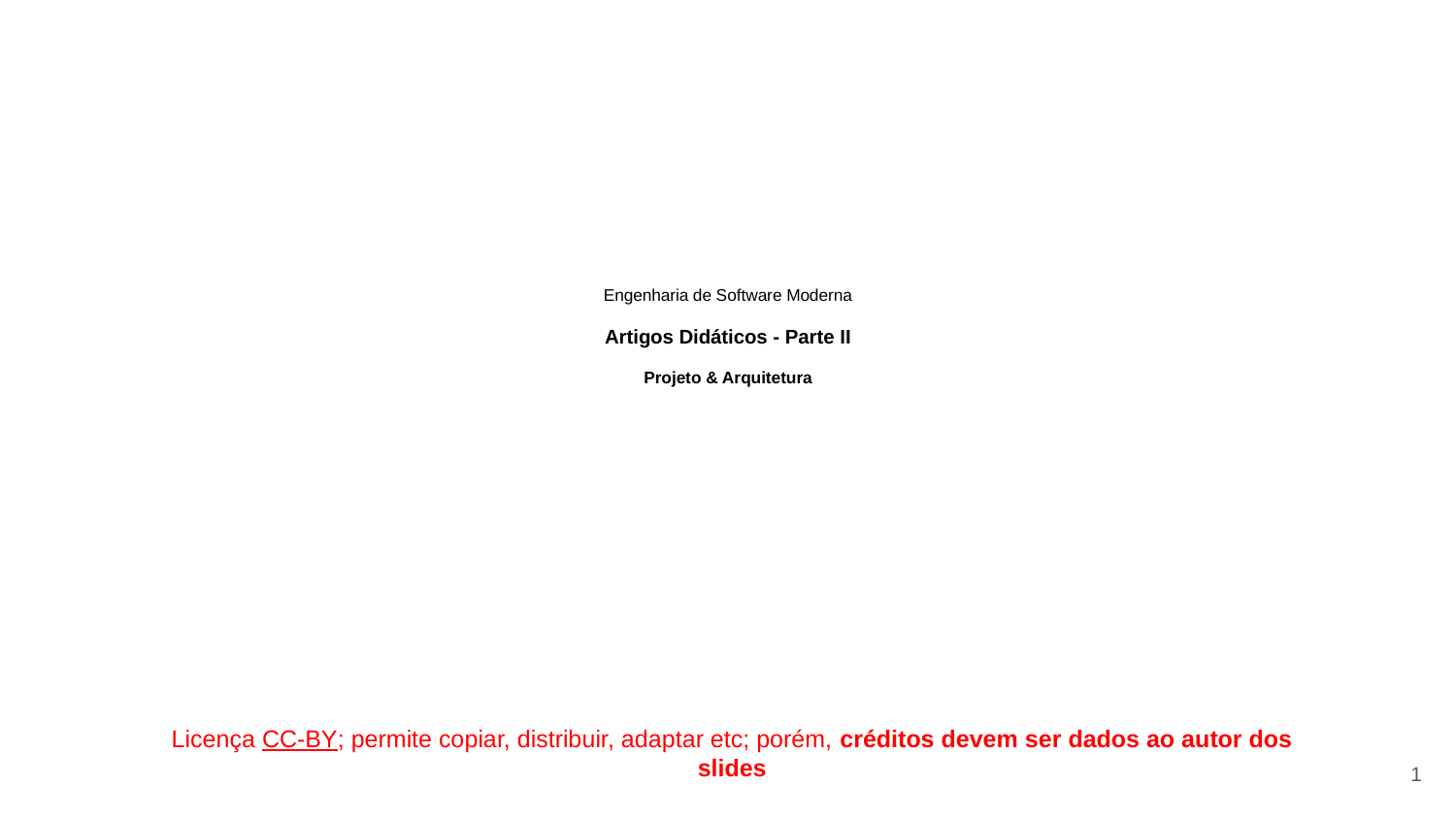

# Engenharia de Software Moderna

Artigos Didáticos - Parte II

Projeto & Arquitetura

Licença CC-BY; permite copiar, distribuir, adaptar etc; porém, créditos devem ser dados ao autor dos slides
1